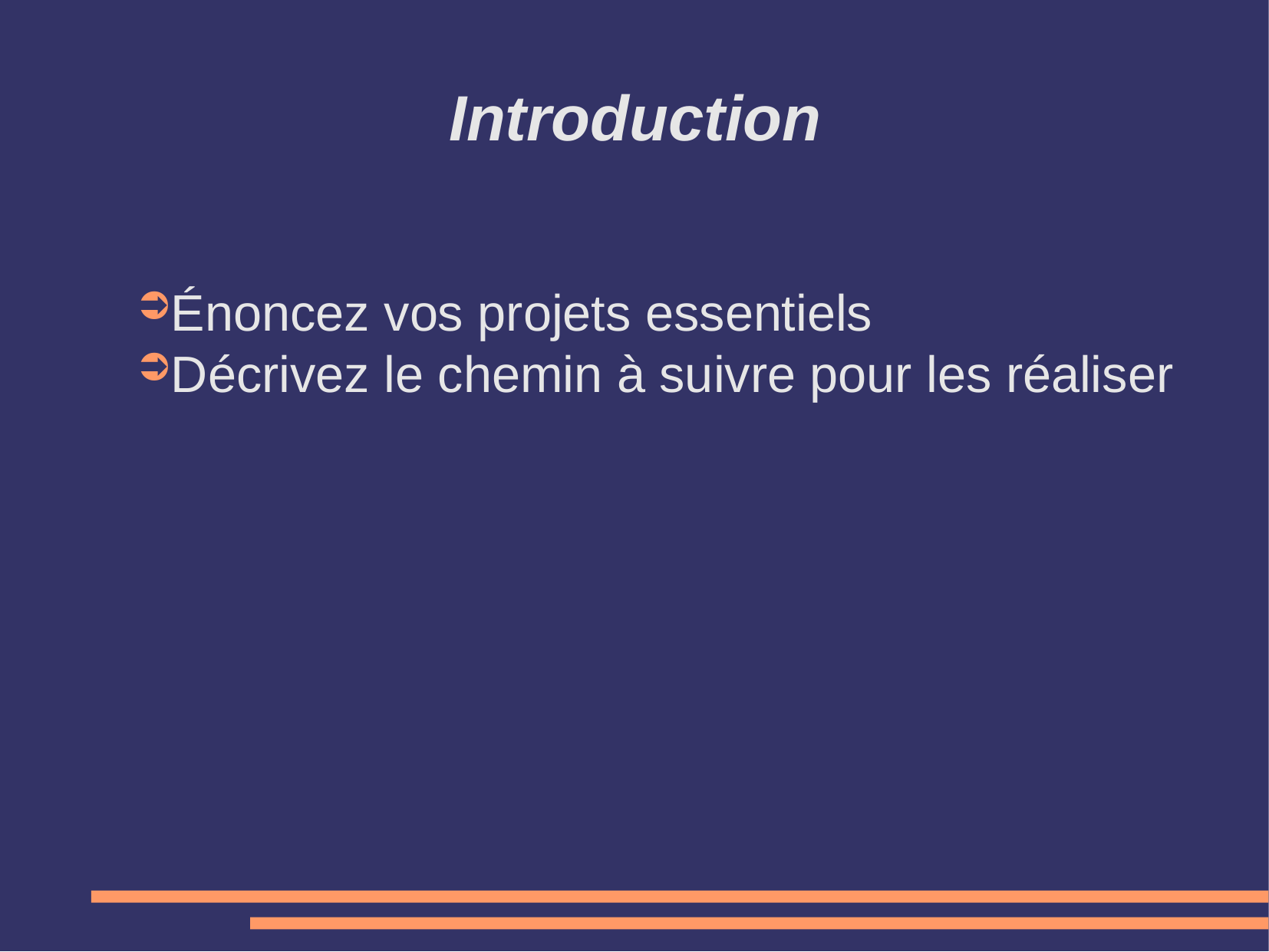

Introduction
Énoncez vos projets essentiels
Décrivez le chemin à suivre pour les réaliser